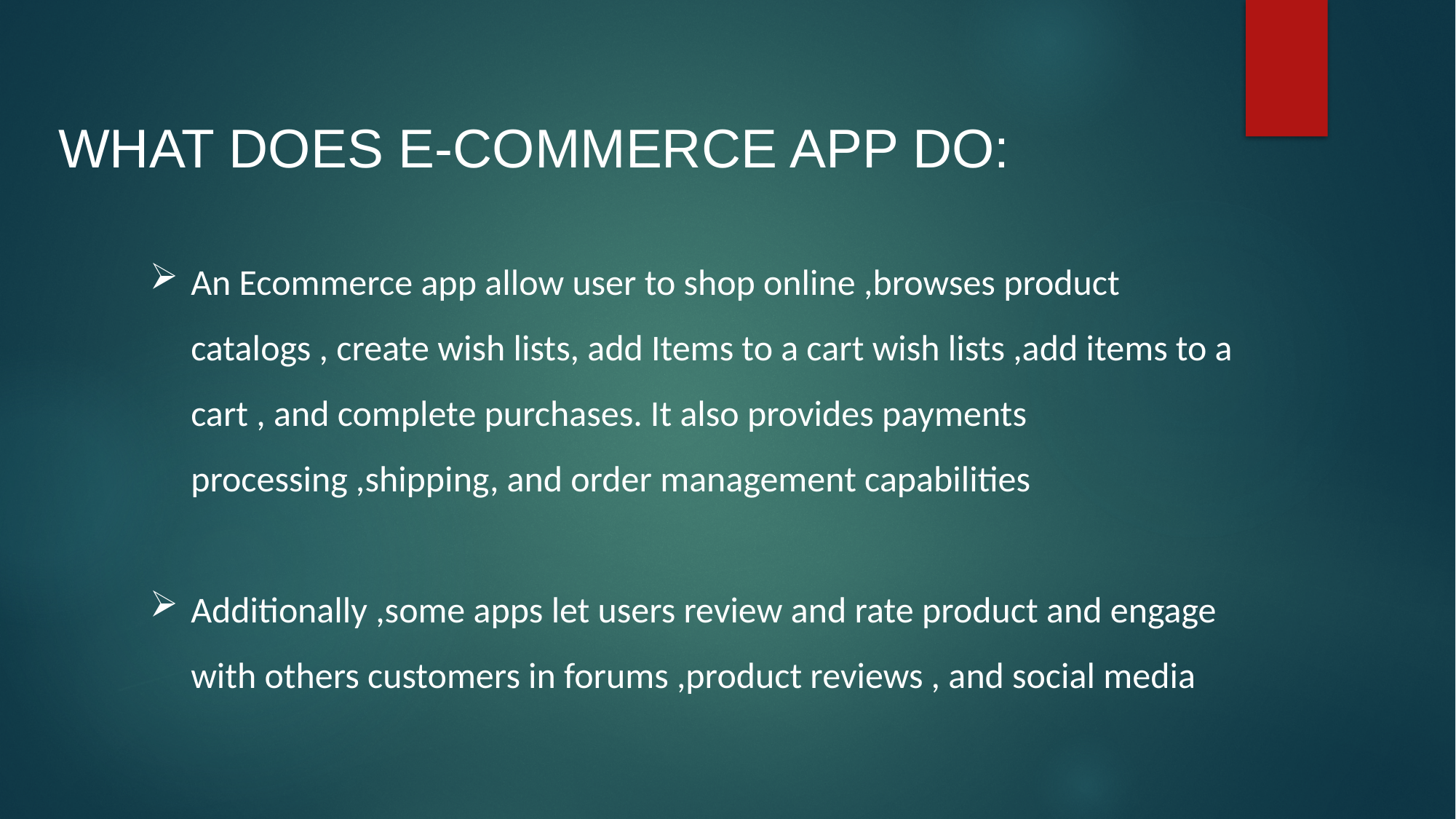

WHAT DOES E-COMMERCE APP DO:
An Ecommerce app allow user to shop online ,browses product catalogs , create wish lists, add Items to a cart wish lists ,add items to a cart , and complete purchases. It also provides payments processing ,shipping, and order management capabilities

Additionally ,some apps let users review and rate product and engage with others customers in forums ,product reviews , and social media